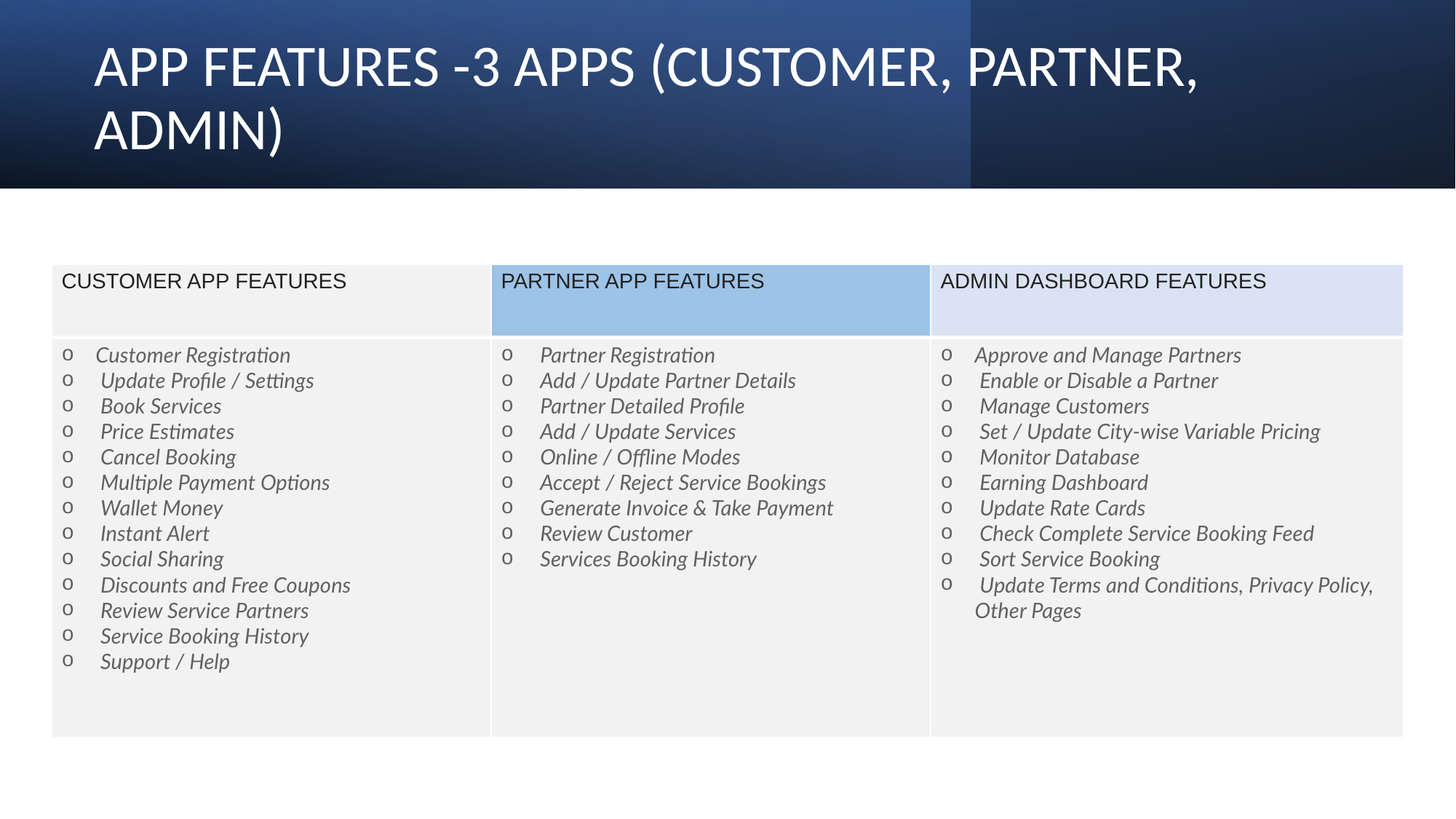

# APP FEATURES -3 Apps (Customer, partner, admin)
| CUSTOMER APP FEATURES | PARTNER APP FEATURES | ADMIN DASHBOARD FEATURES |
| --- | --- | --- |
| Customer Registration  Update Profile / Settings  Book Services  Price Estimates  Cancel Booking  Multiple Payment Options  Wallet Money  Instant Alert  Social Sharing  Discounts and Free Coupons  Review Service Partners  Service Booking History  Support / Help | Partner Registration  Add / Update Partner Details  Partner Detailed Profile  Add / Update Services  Online / Offline Modes  Accept / Reject Service Bookings  Generate Invoice & Take Payment  Review Customer  Services Booking History | Approve and Manage Partners  Enable or Disable a Partner  Manage Customers  Set / Update City-wise Variable Pricing  Monitor Database  Earning Dashboard  Update Rate Cards  Check Complete Service Booking Feed  Sort Service Booking  Update Terms and Conditions, Privacy Policy, Other Pages |
7